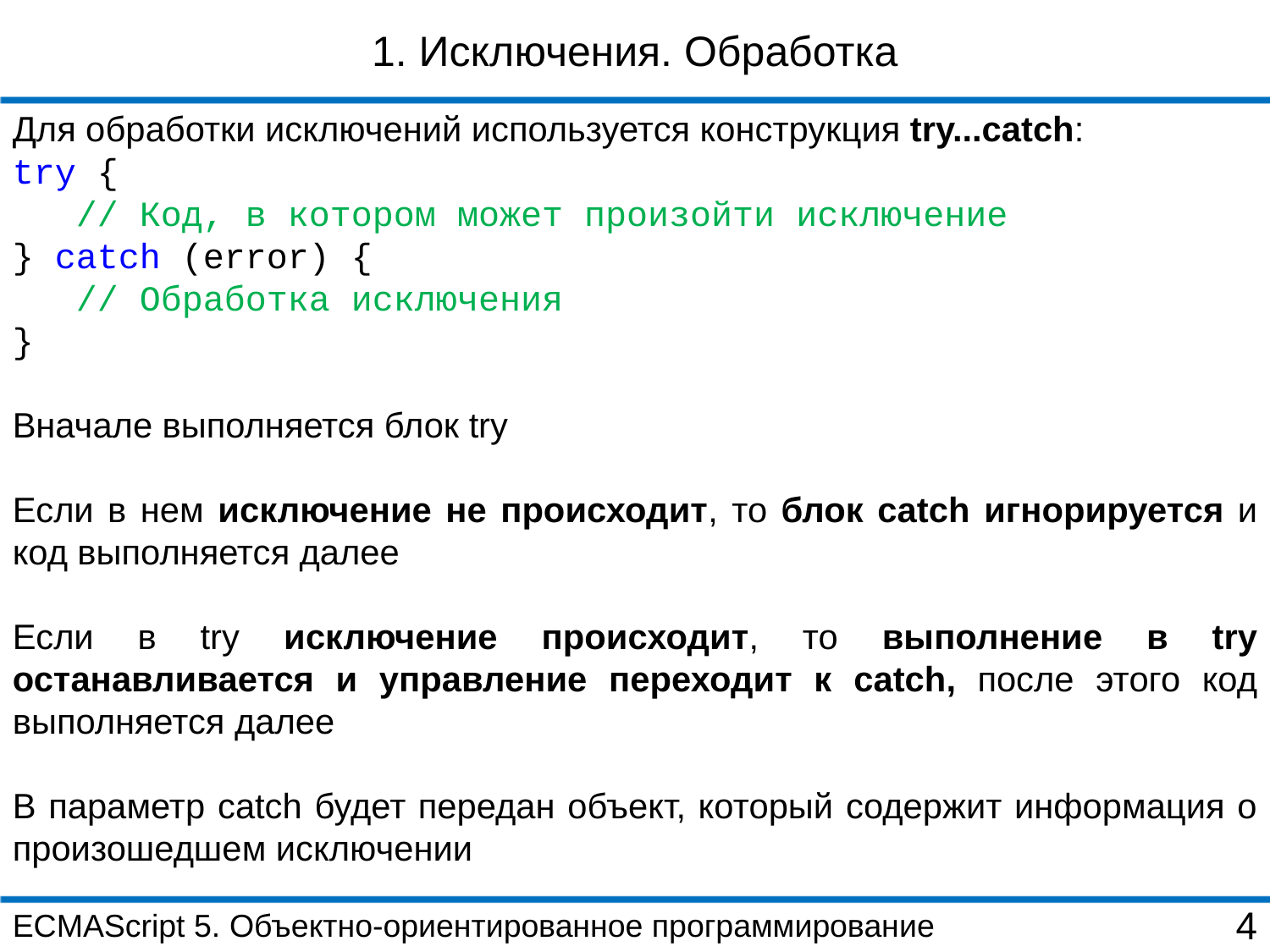

1. Исключения. Обработка
Для обработки исключений используется конструкция try...catch:
try {
   // Код, в котором может произойти исключение
} catch (error) {
   // Обработка исключения
}

Вначале выполняется блок try

Если в нем исключение не происходит, то блок catch игнорируется и код выполняется далее

Если в try исключение происходит, то выполнение в try останавливается и управление переходит к catch, после этого код выполняется далее

В параметр catch будет передан объект, который содержит информация о произошедшем исключении
ECMAScript 5. Объектно-ориентированное программирование
4